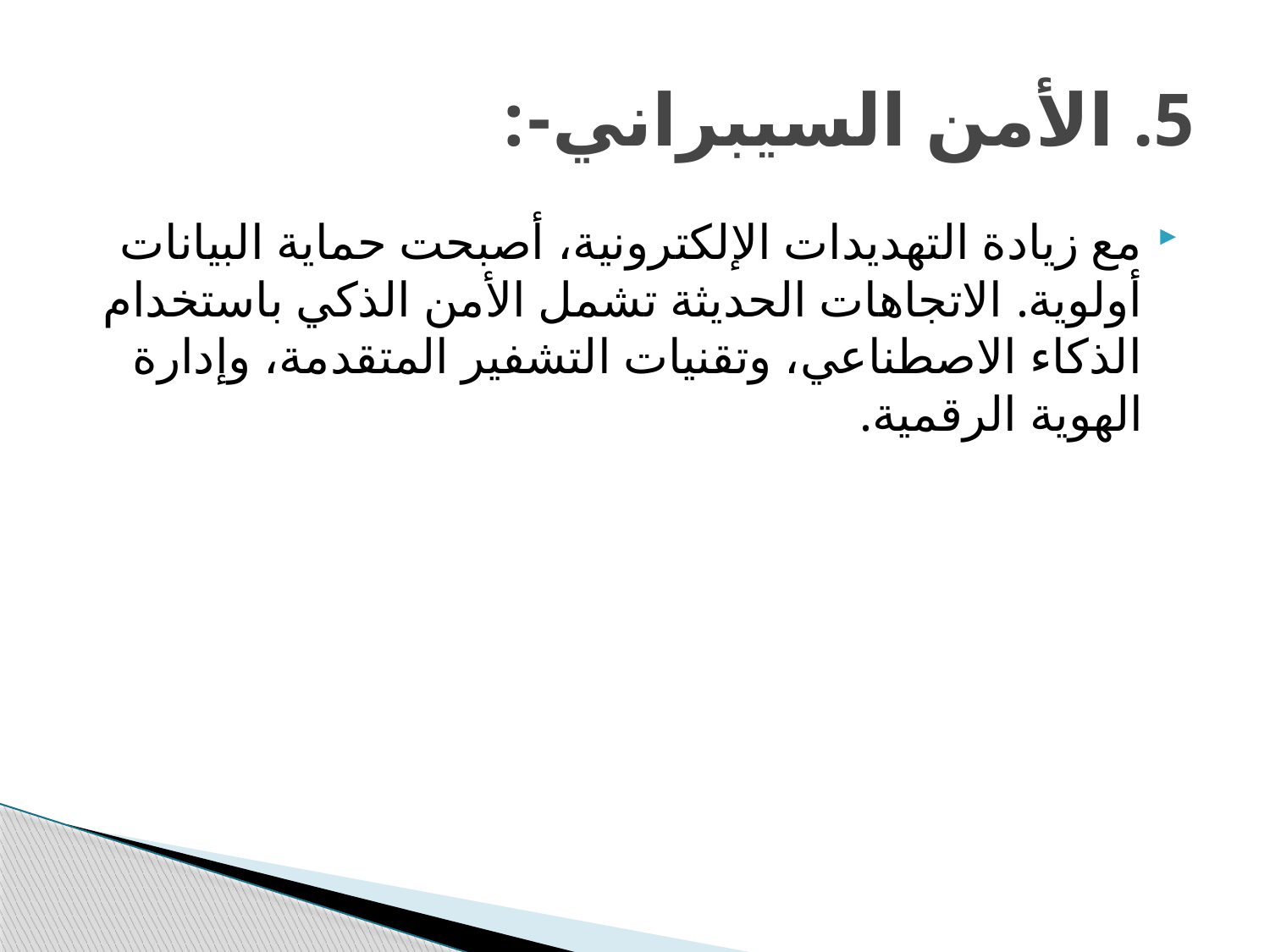

# 5. الأمن السيبراني-:
مع زيادة التهديدات الإلكترونية، أصبحت حماية البيانات أولوية. الاتجاهات الحديثة تشمل الأمن الذكي باستخدام الذكاء الاصطناعي، وتقنيات التشفير المتقدمة، وإدارة الهوية الرقمية.